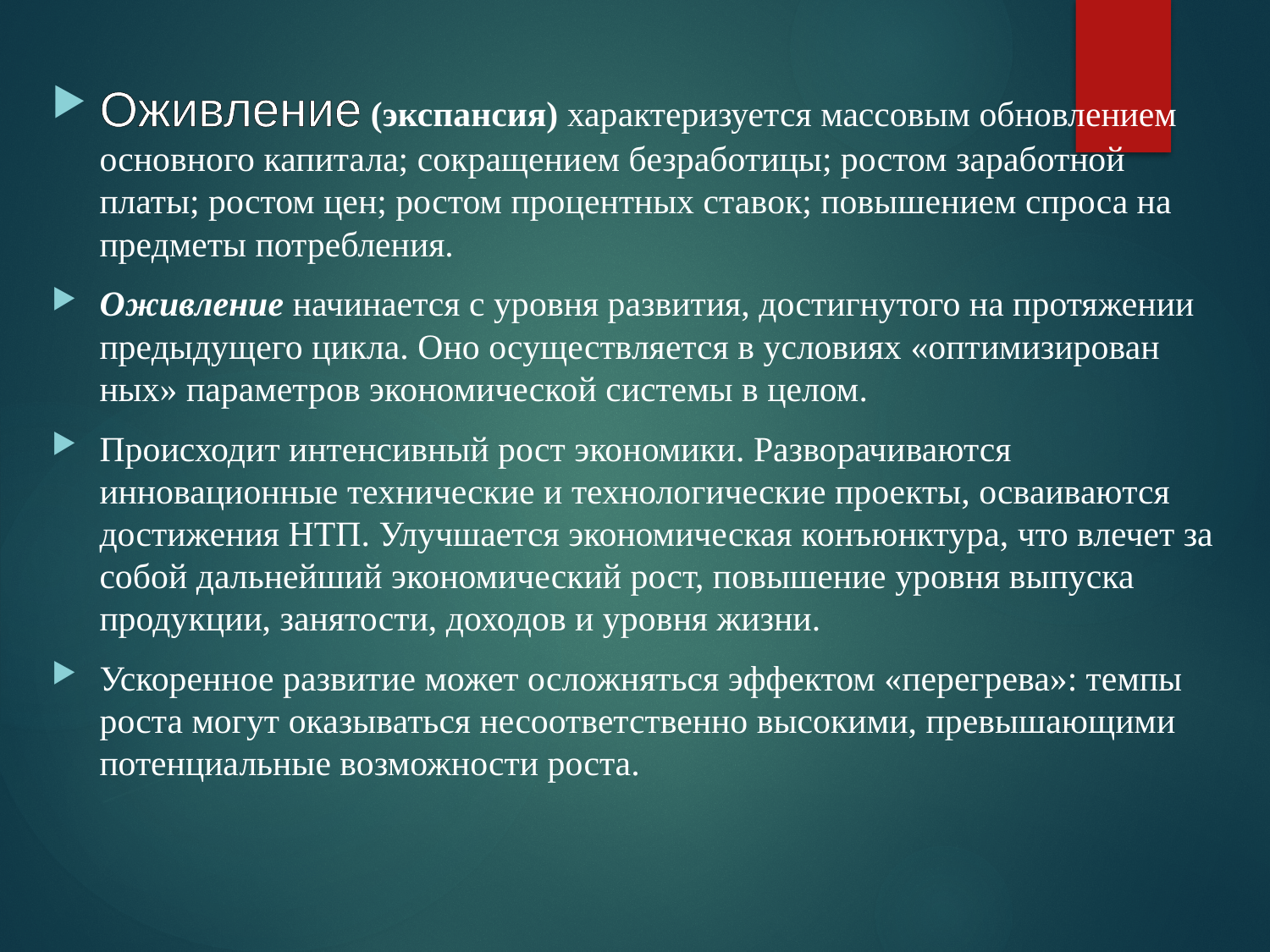

Оживление (экспансия) характеризует­ся массовым обновлением основного капитала; сокращением безрабо­тицы; ростом заработной платы; ростом цен; ростом процентных ста­вок; повышением спроса на предметы потребления.
Оживление начинается с уровня развития, достигнутого на протяжении предыдущего цикла. Оно осуществляется в условиях «оптимизирован­ных» параметров экономической системы в целом.
Происходит интен­сивный рост экономики. Разворачиваются инновационные технические и технологические проекты, осваиваются достижения НТП. Улучшает­ся экономическая конъюнктура, что влечет за собой дальнейший эконо­мический рост, повышение уровня выпуска продукции, занятости, доходов и уровня жизни.
Ускоренное развитие может осложняться эффектом «перегрева»: темпы роста могут оказываться несоответственно высоки­ми, превышающими потенциальные возможности роста.